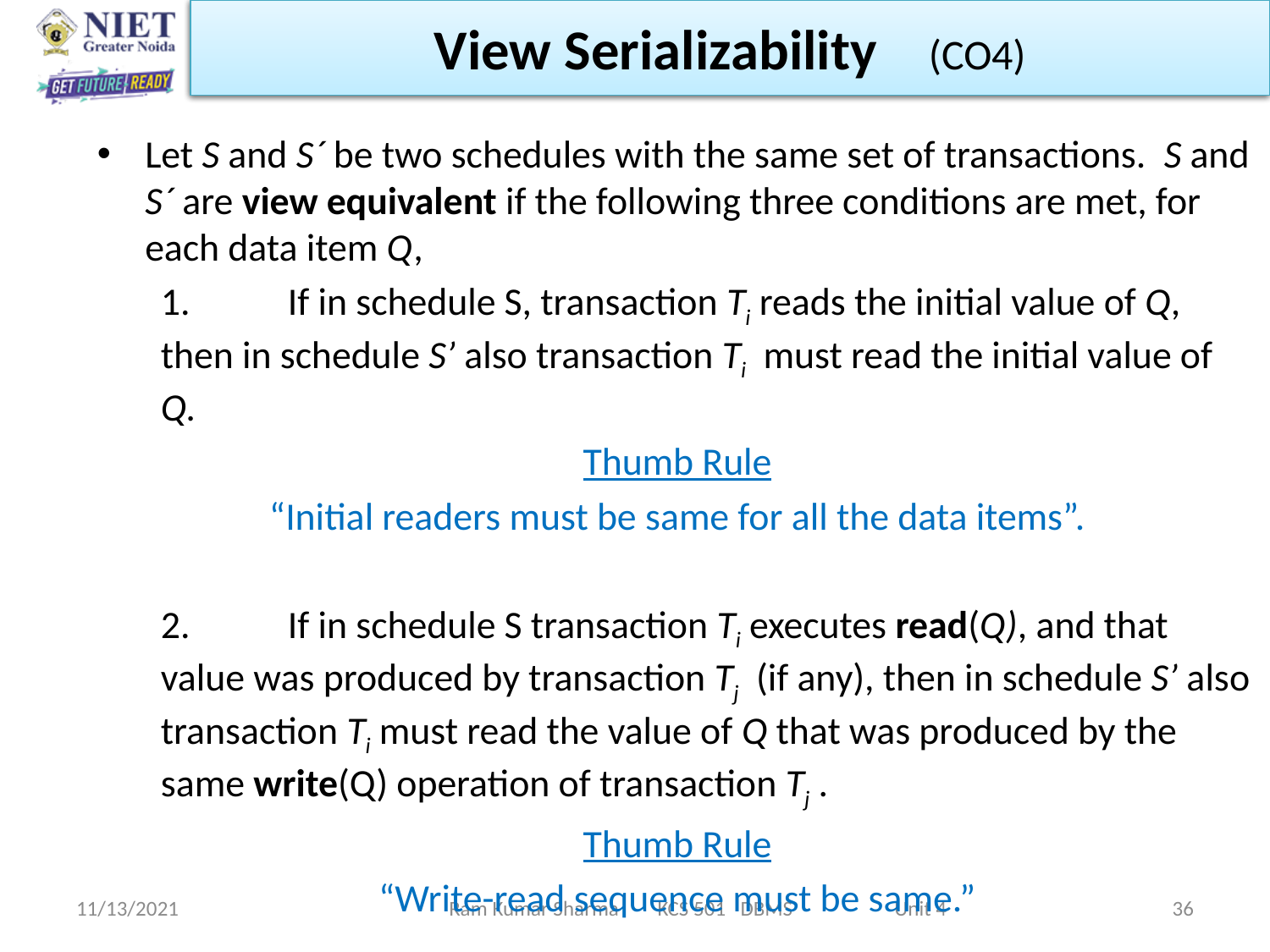

View Serializability    (CO4)
Let S and S´ be two schedules with the same set of transactions.  S and S´ are view equivalent if the following three conditions are met, for each data item Q,
1.	If in schedule S, transaction Ti reads the initial value of Q, then in schedule S’ also transaction Ti  must read the initial value of Q.
Thumb Rule
“Initial readers must be same for all the data items”.

2.	If in schedule S transaction Ti executes read(Q), and that value was produced by transaction Tj  (if any), then in schedule S’ also transaction Ti must read the value of Q that was produced by the same write(Q) operation of transaction Tj .
Thumb Rule
“Write-read sequence must be same.”
11/13/2021
Ram Kumar Sharma        KCS 501   DBMS                     Unit 4
36